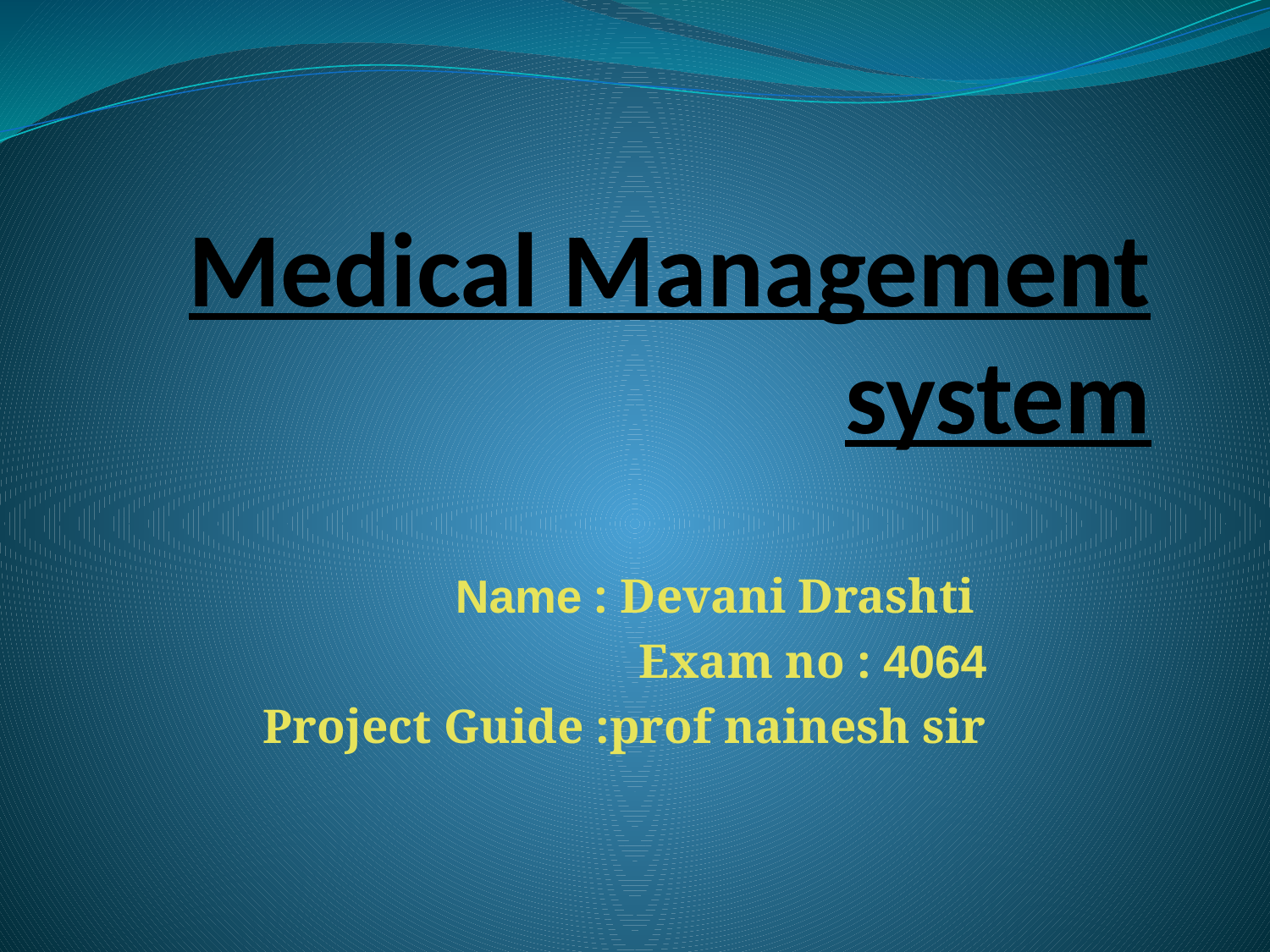

# Medical Management system
            Name : Devani Drashti
    Exam no : 4064
            Project Guide :prof nainesh sir